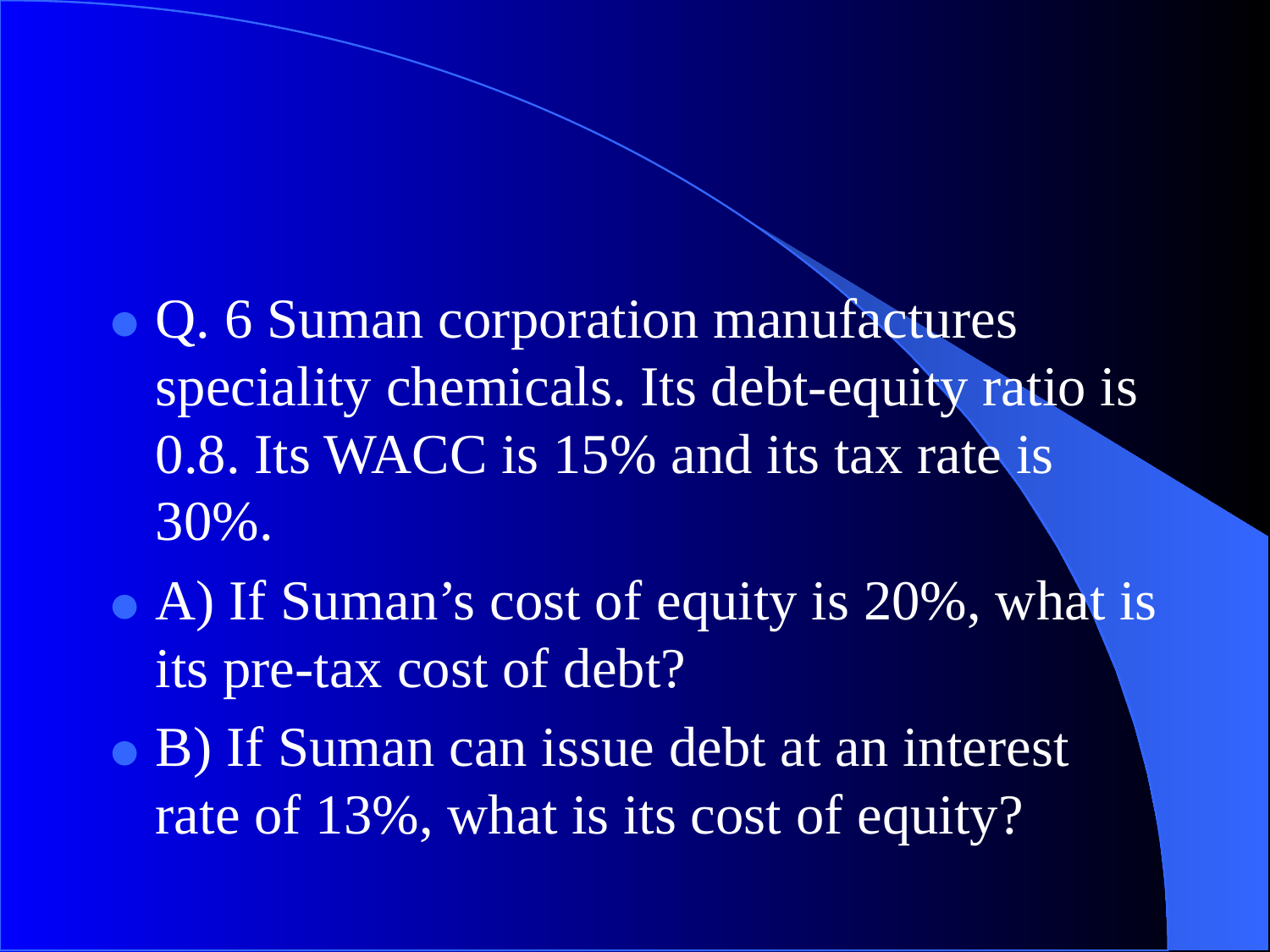

#
Q. 6 Suman corporation manufactures speciality chemicals. Its debt-equity ratio is 0.8. Its WACC is 15% and its tax rate is 30%.
A) If Suman’s cost of equity is 20%, what is its pre-tax cost of debt?
B) If Suman can issue debt at an interest rate of 13%, what is its cost of equity?